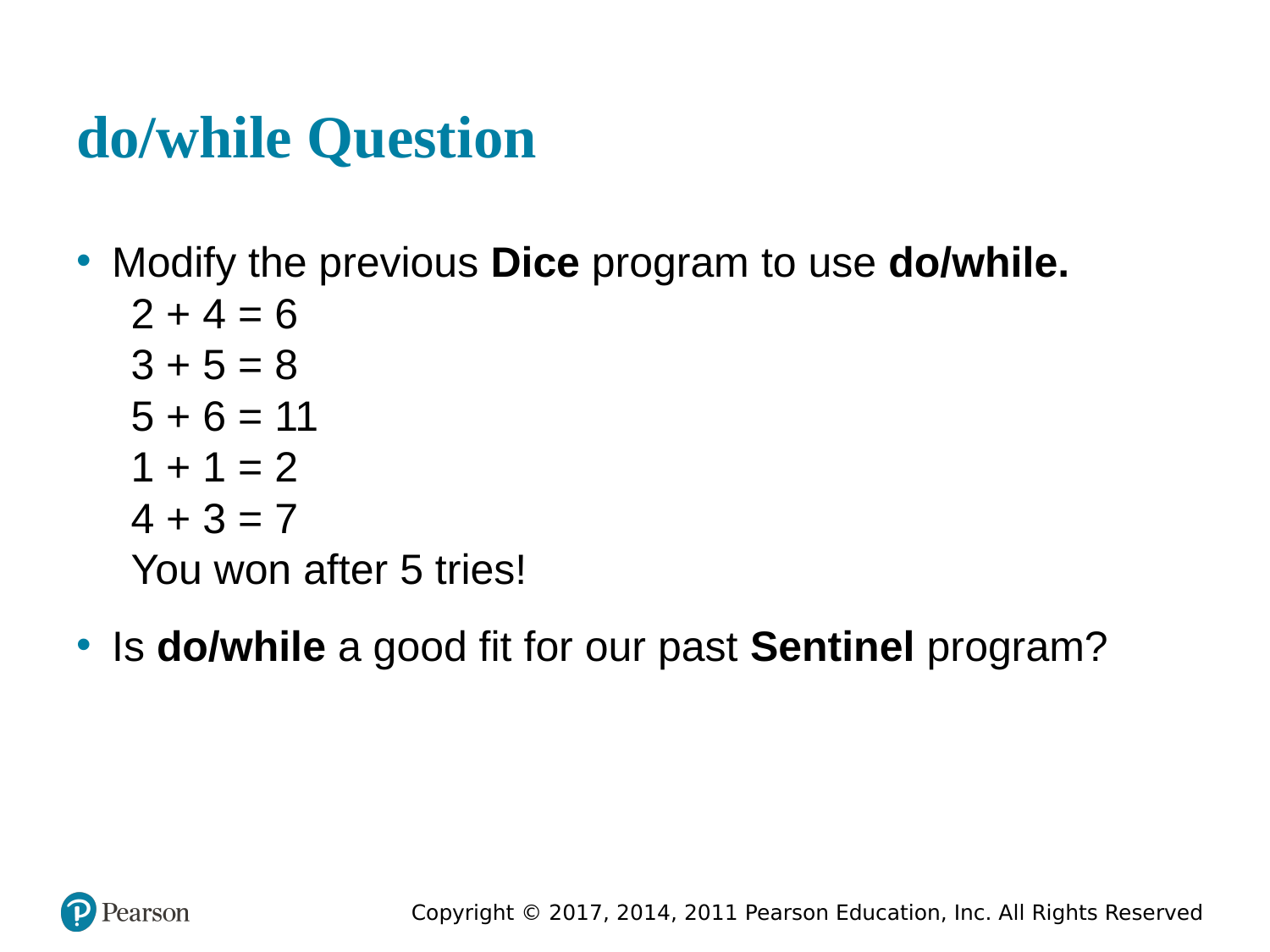

# do/while Question
Modify the previous Dice program to use do/while.
2 + 4 = 6
3 + 5 = 8
5 + 6 = 11
1 + 1 = 2
4 + 3 = 7
You won after 5 tries!
Is do/while a good fit for our past Sentinel program?